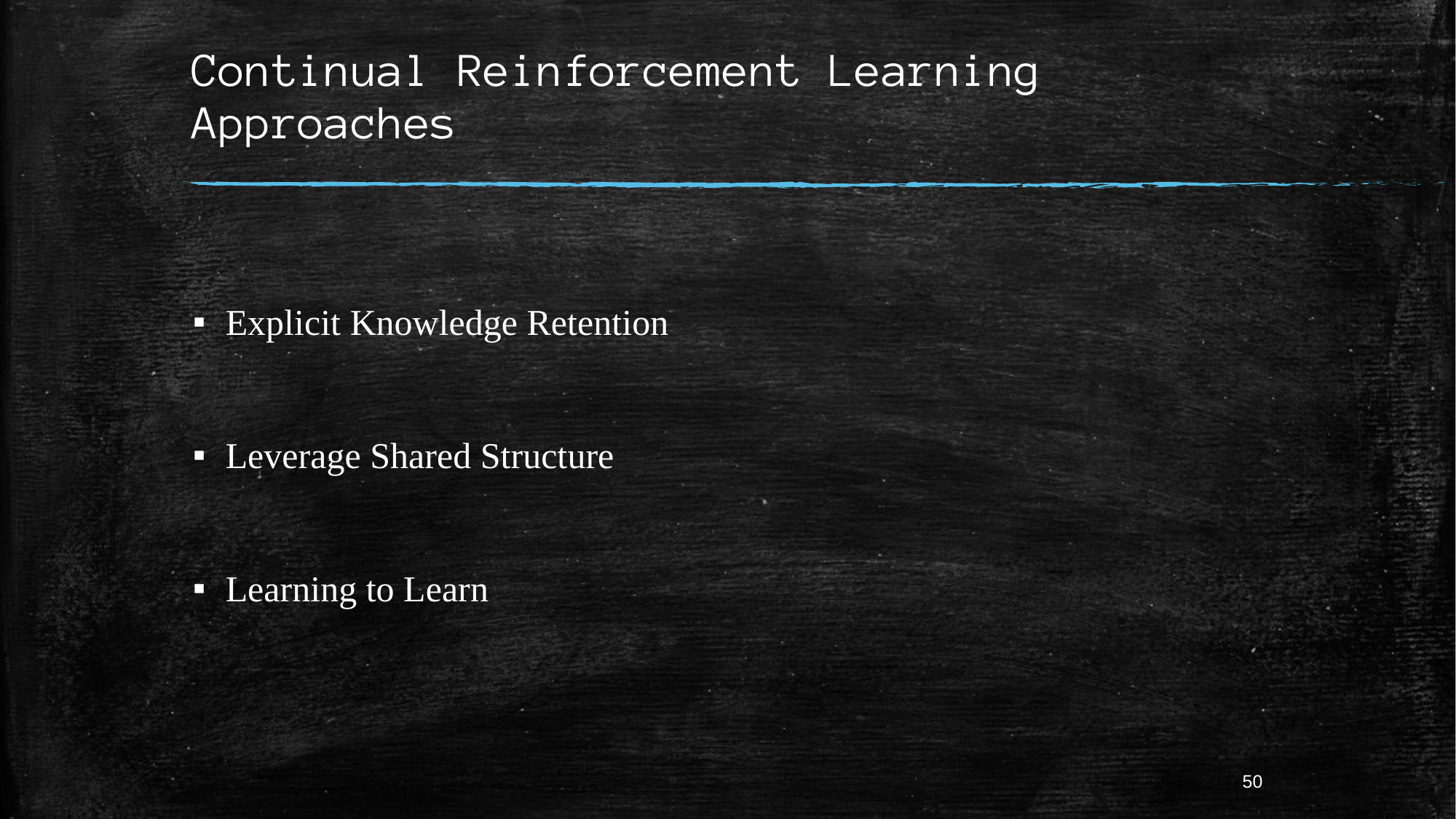

# Continual Reinforcement Learning Approaches

Explicit Knowledge Retention

Leverage Shared Structure

Learning to Learn
50